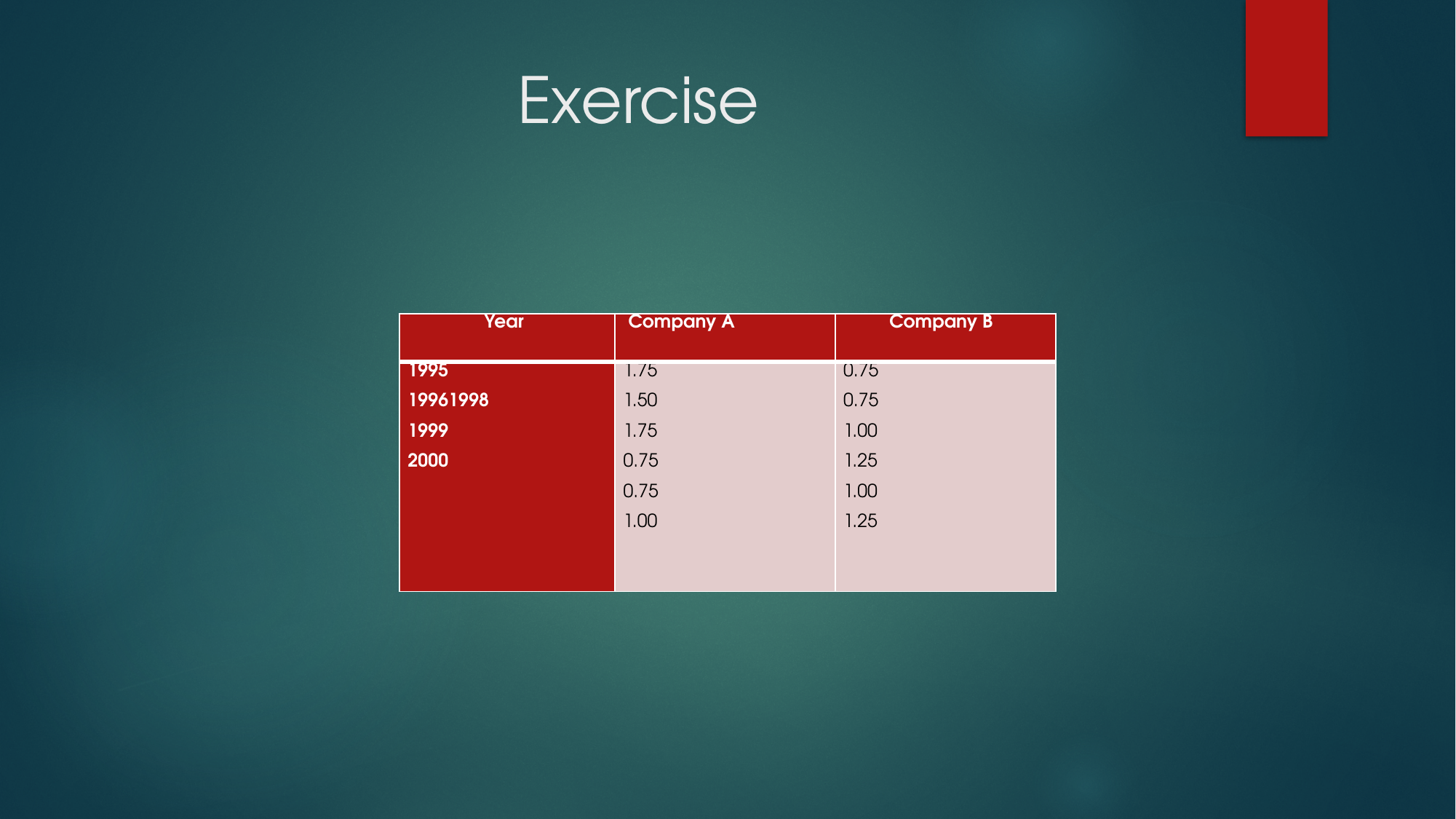

# Exercise
| Year | Company A | Company B |
| --- | --- | --- |
| 1995 19961998 1999 2000 | 1.75 1.50 1.75 0.75 0.75 1.00 | 0.75 0.75 1.00 1.25 1.00 1.25 |